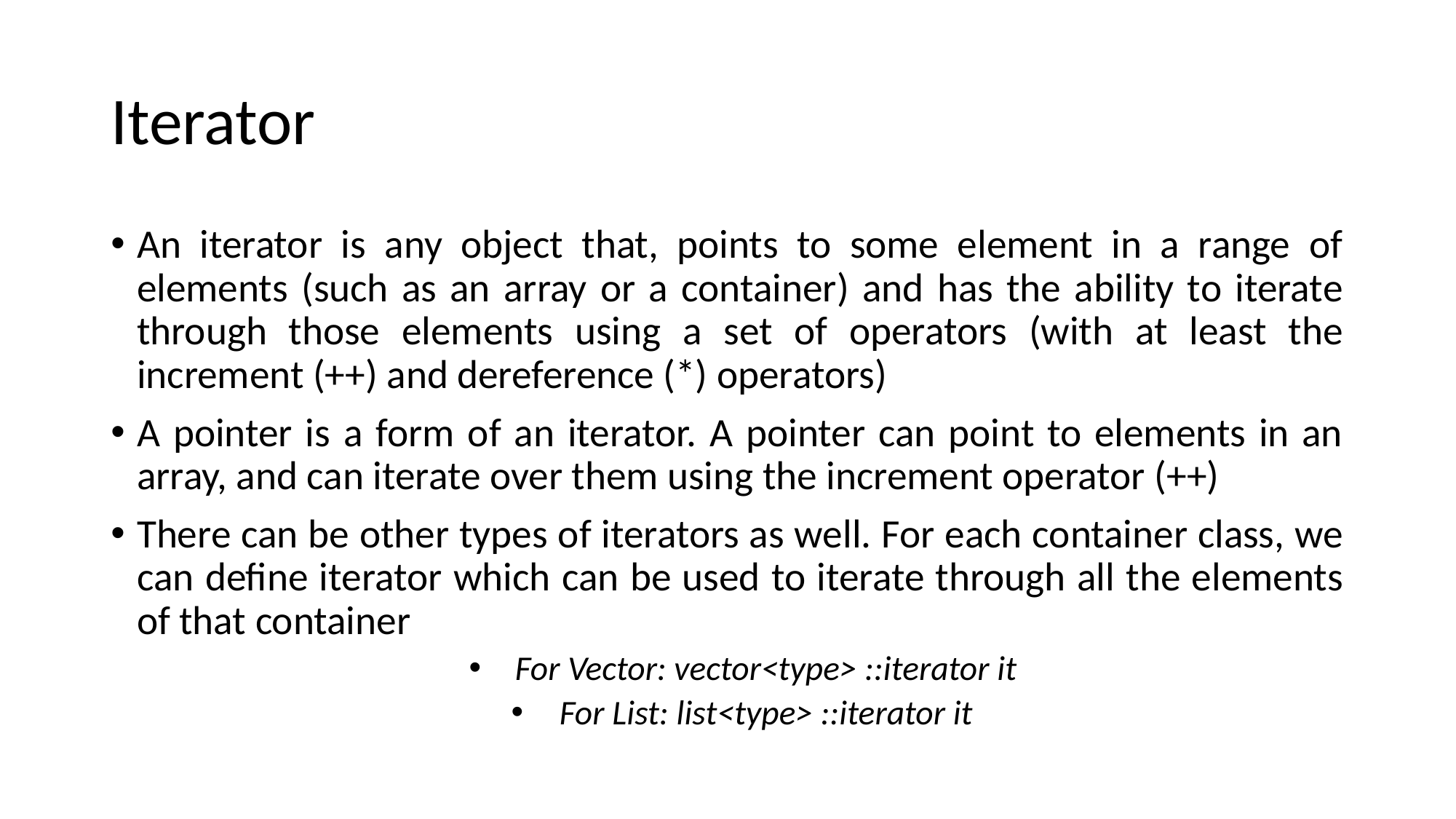

# Iterator
An iterator is any object that, points to some element in a range of elements (such as an array or a container) and has the ability to iterate through those elements using a set of operators (with at least the increment (++) and dereference (*) operators)
A pointer is a form of an iterator. A pointer can point to elements in an array, and can iterate over them using the increment operator (++)
There can be other types of iterators as well. For each container class, we can define iterator which can be used to iterate through all the elements of that container
For Vector: vector<type> ::iterator it
For List: list<type> ::iterator it